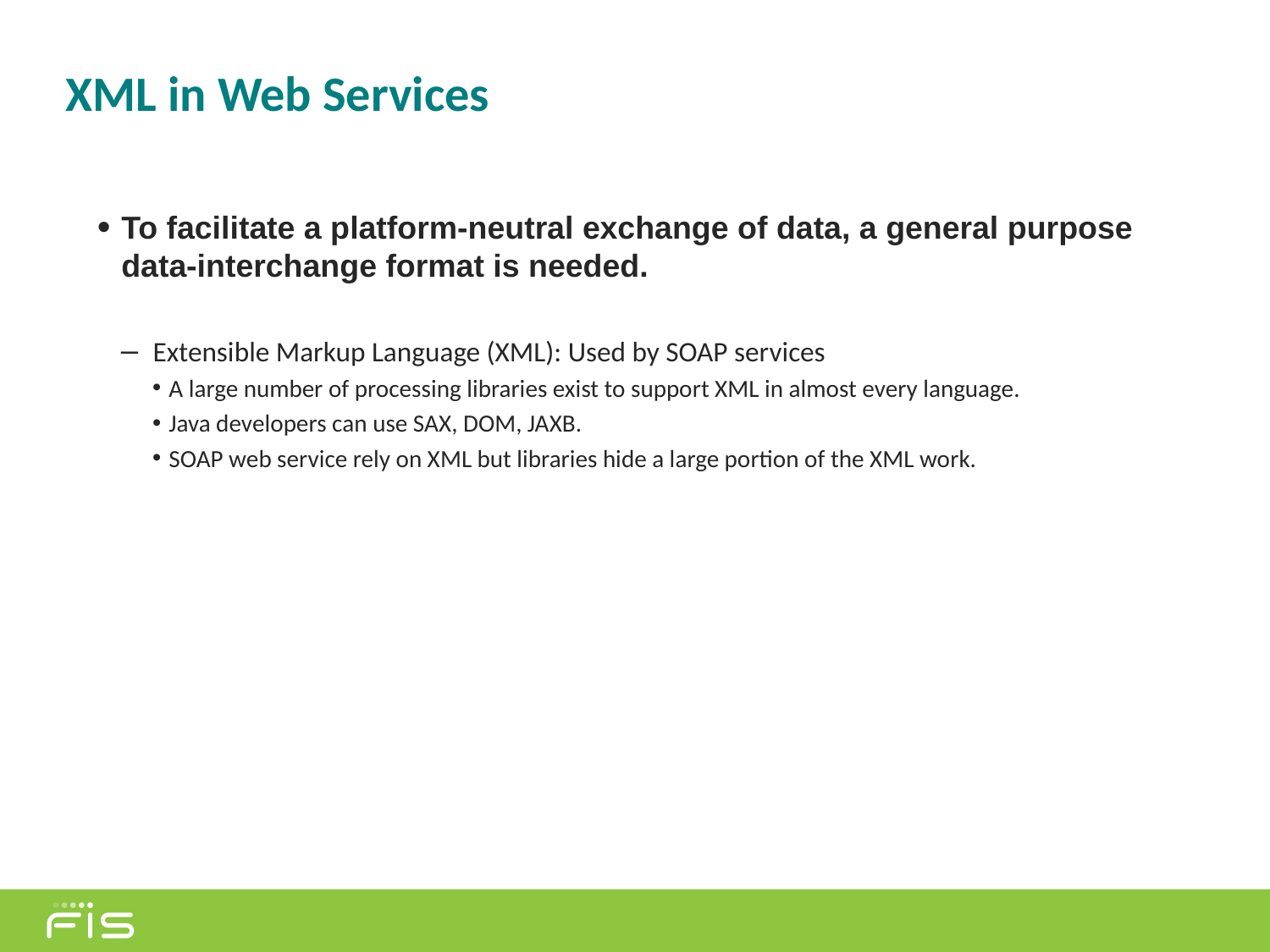

# XML in Web Services
To facilitate a platform-neutral exchange of data, a general purpose data-interchange format is needed.

Extensible Markup Language (XML): Used by SOAP services
A large number of processing libraries exist to support XML in almost every language.
Java developers can use SAX, DOM, JAXB.
SOAP web service rely on XML but libraries hide a large portion of the XML work.